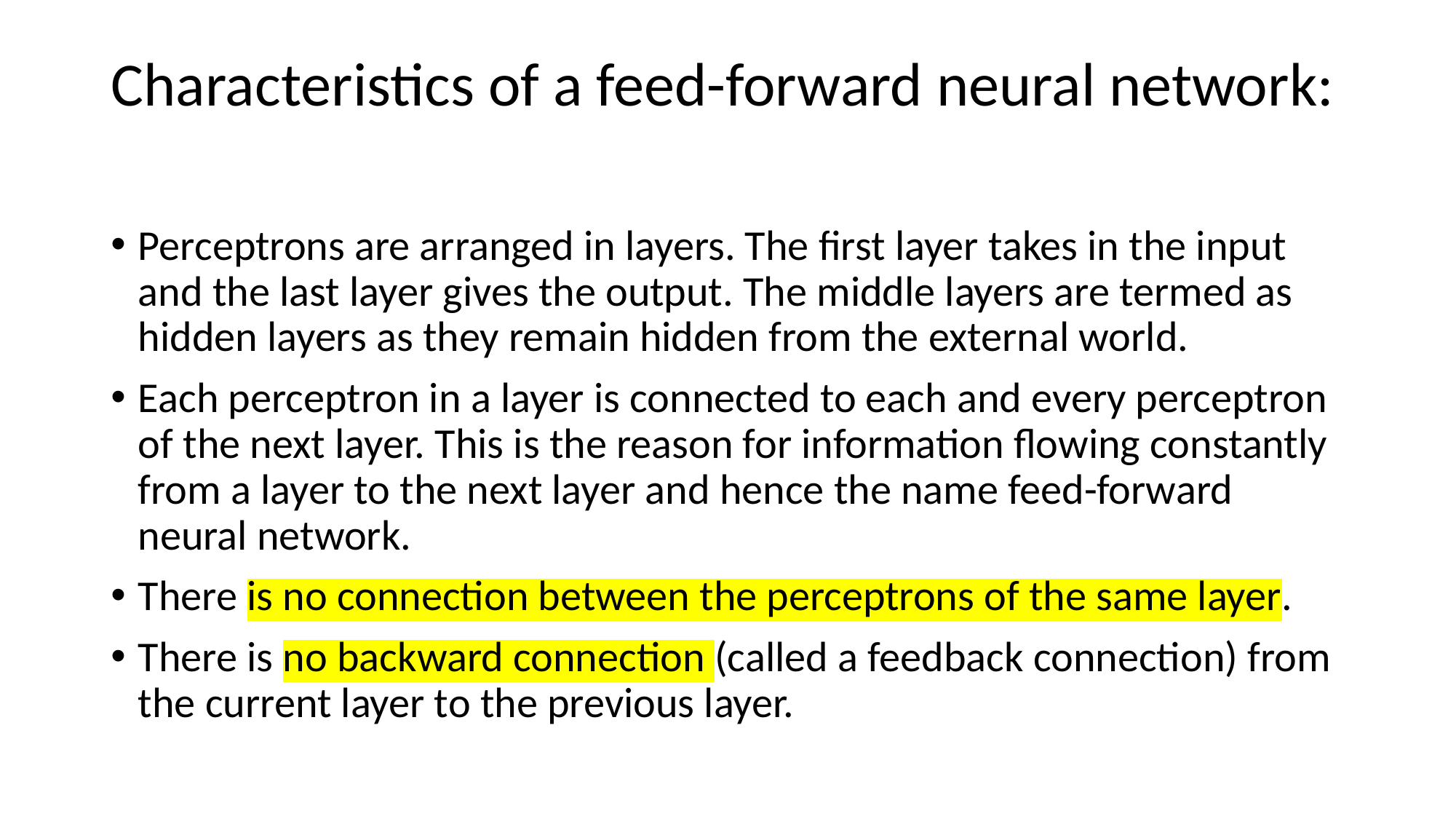

# Characteristics of a feed-forward neural network:
Perceptrons are arranged in layers. The first layer takes in the input and the last layer gives the output. The middle layers are termed as hidden layers as they remain hidden from the external world.
Each perceptron in a layer is connected to each and every perceptron of the next layer. This is the reason for information flowing constantly from a layer to the next layer and hence the name feed-forward neural network.
There is no connection between the perceptrons of the same layer.
There is no backward connection (called a feedback connection) from the current layer to the previous layer.